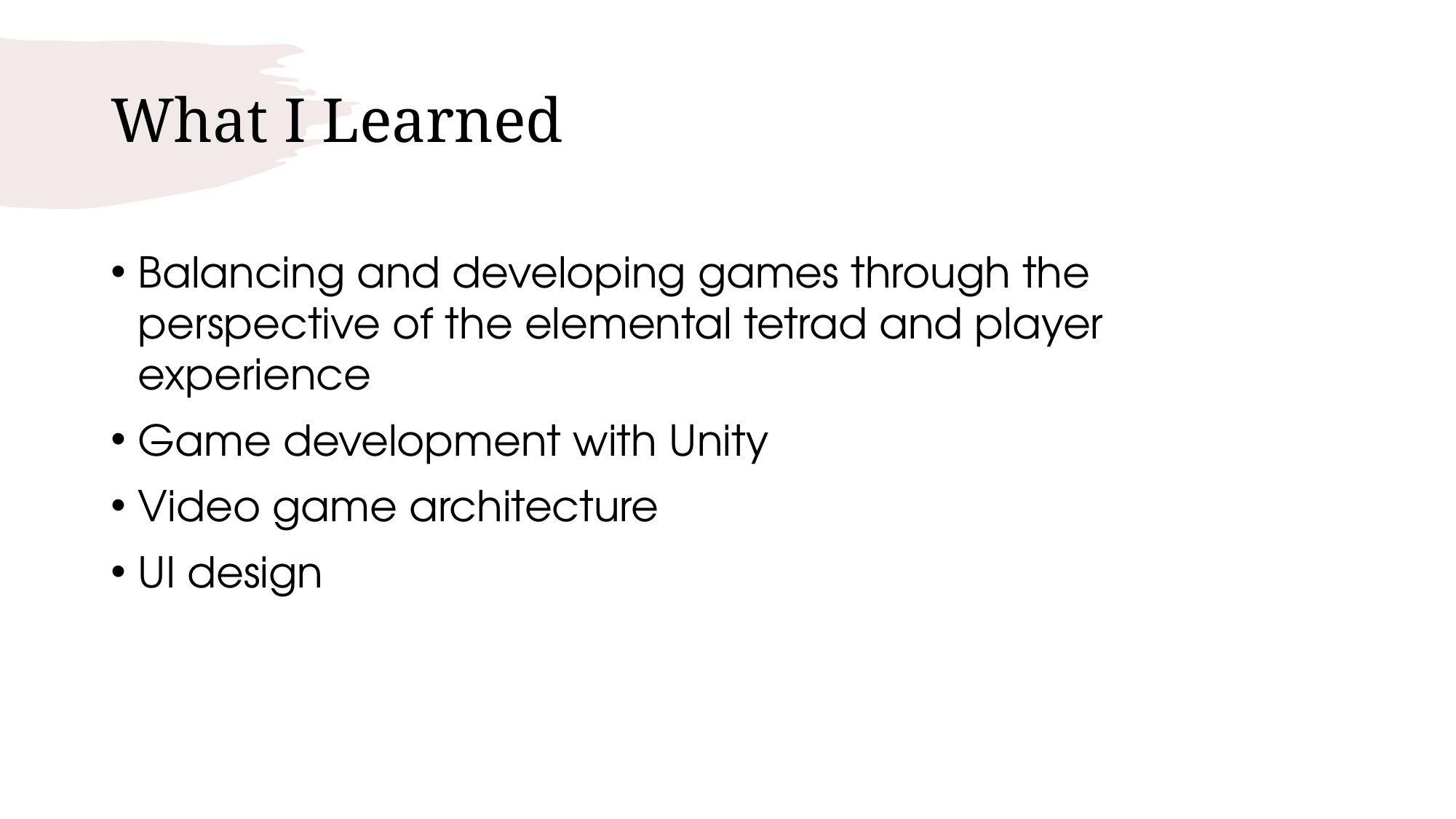

# What I Learned
Balancing and developing games through the perspective of the elemental tetrad and player experience
Game development with Unity
Video game architecture
UI design